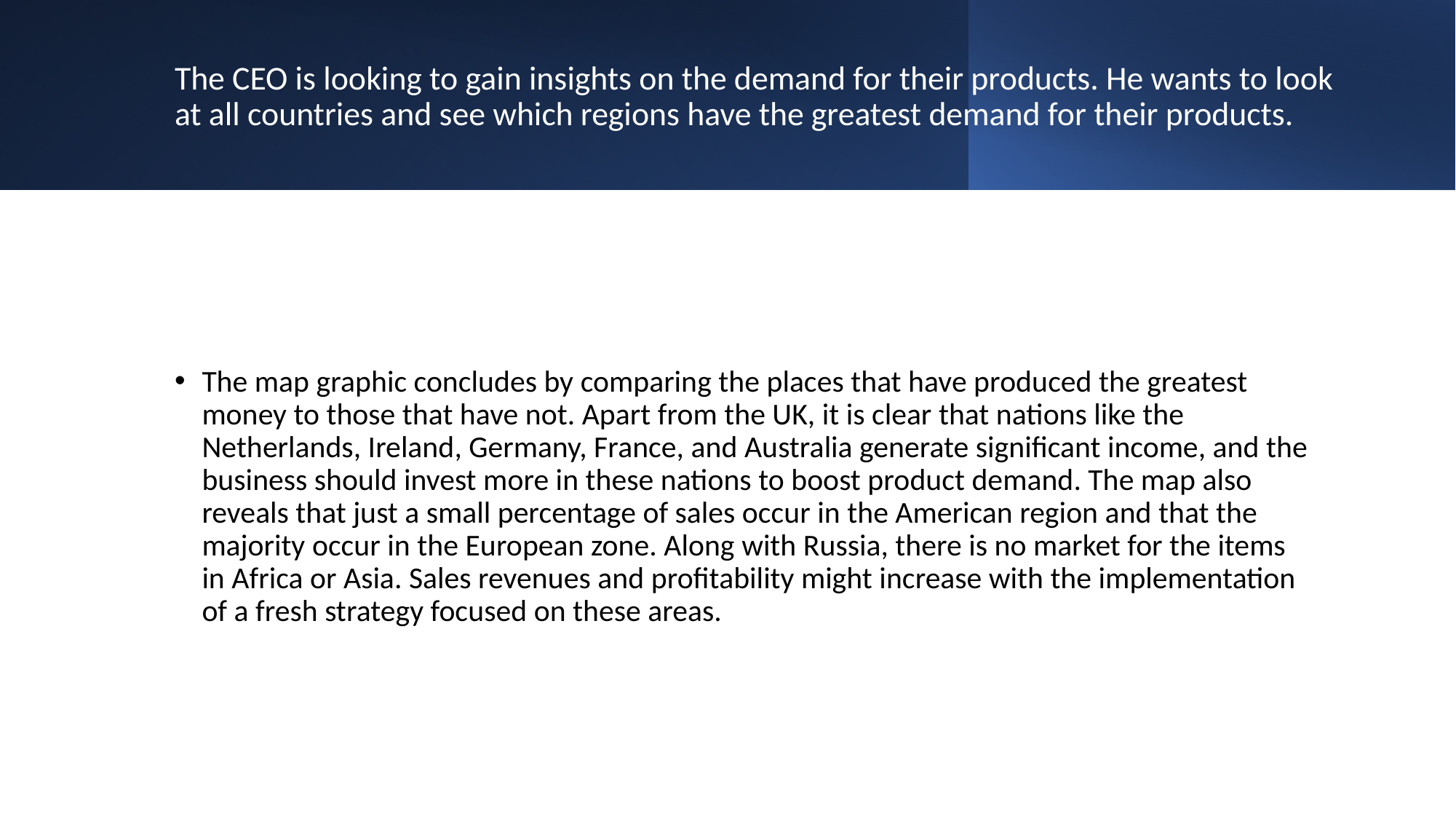

# The CEO is looking to gain insights on the demand for their products. He wants to look at all countries and see which regions have the greatest demand for their products.
The map graphic concludes by comparing the places that have produced the greatest money to those that have not. Apart from the UK, it is clear that nations like the Netherlands, Ireland, Germany, France, and Australia generate significant income, and the business should invest more in these nations to boost product demand. The map also reveals that just a small percentage of sales occur in the American region and that the majority occur in the European zone. Along with Russia, there is no market for the items in Africa or Asia. Sales revenues and profitability might increase with the implementation of a fresh strategy focused on these areas.